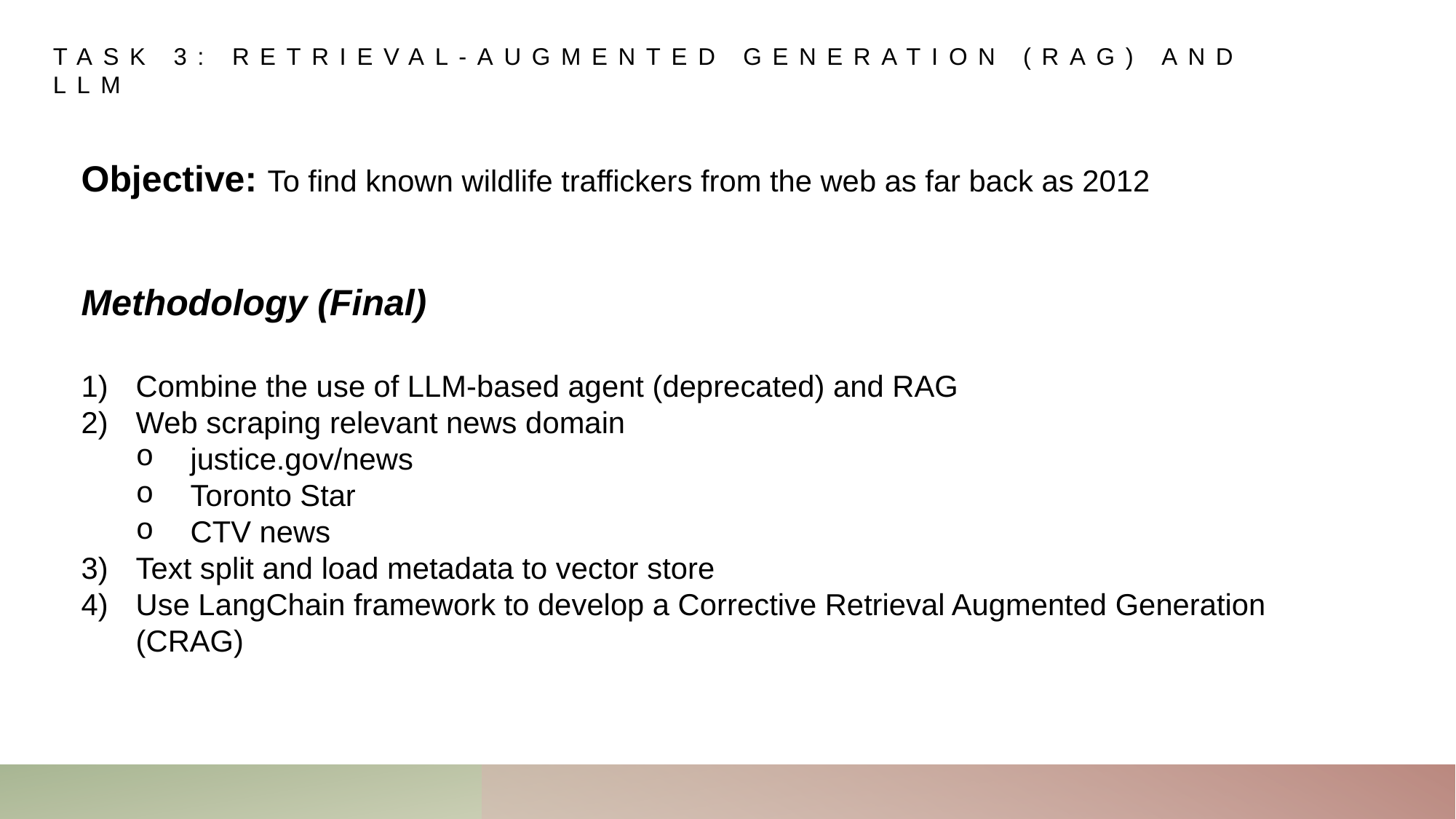

# Task 3: RETRIEVAL-AUGMENTED GENERATION (RAG) AND LLM
Objective: To find known wildlife traffickers from the web as far back as 2012

Methodology (Final)

Combine the use of LLM-based agent (deprecated) and RAG
Web scraping relevant news domain
justice.gov/news
Toronto Star
CTV news
Text split and load metadata to vector store
Use LangChain framework to develop a Corrective Retrieval Augmented Generation (CRAG)